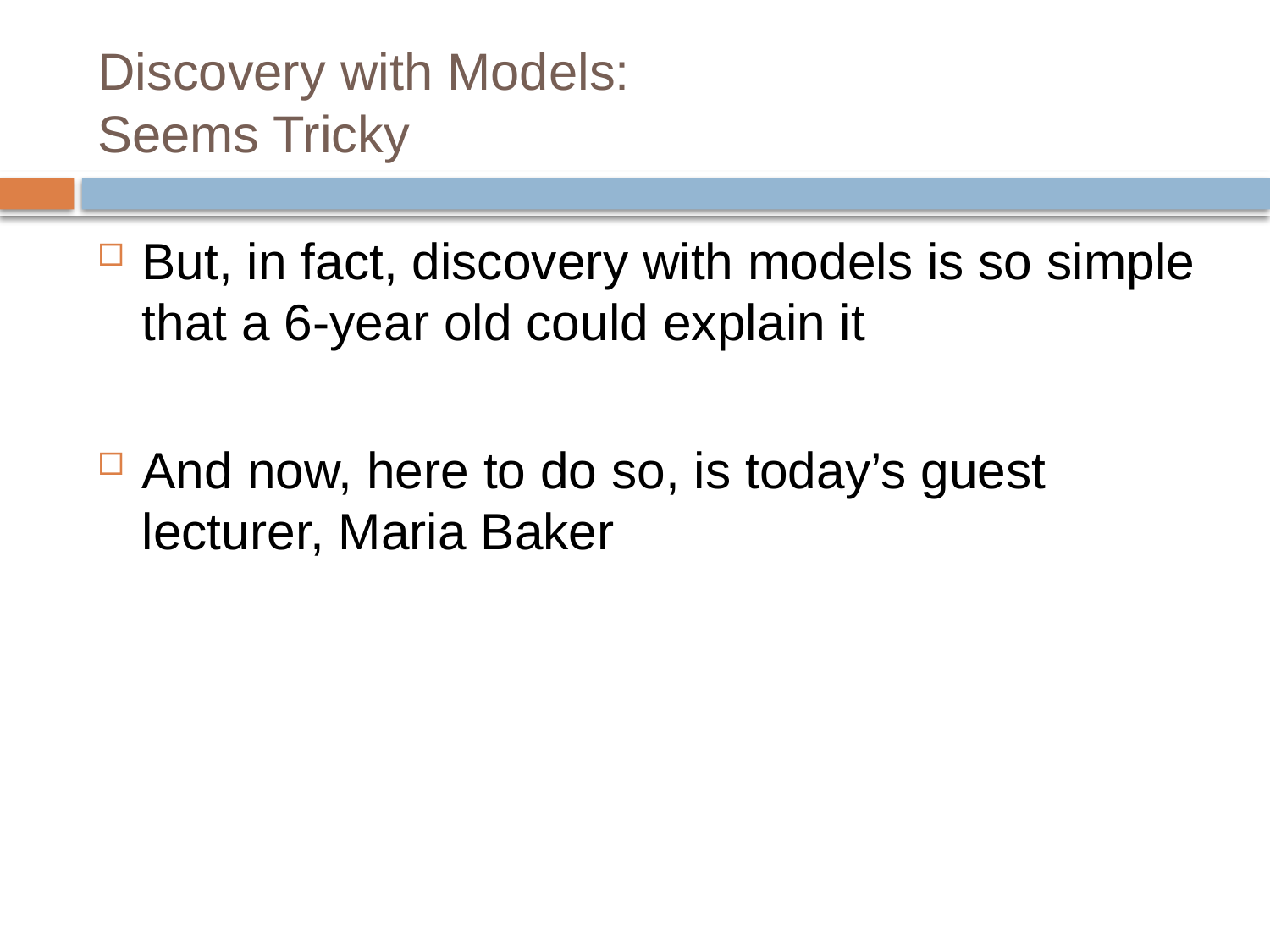

# Discovery with Models: Seems Tricky
But, in fact, discovery with models is so simple that a 6-year old could explain it

And now, here to do so, is today’s guest lecturer, Maria Baker